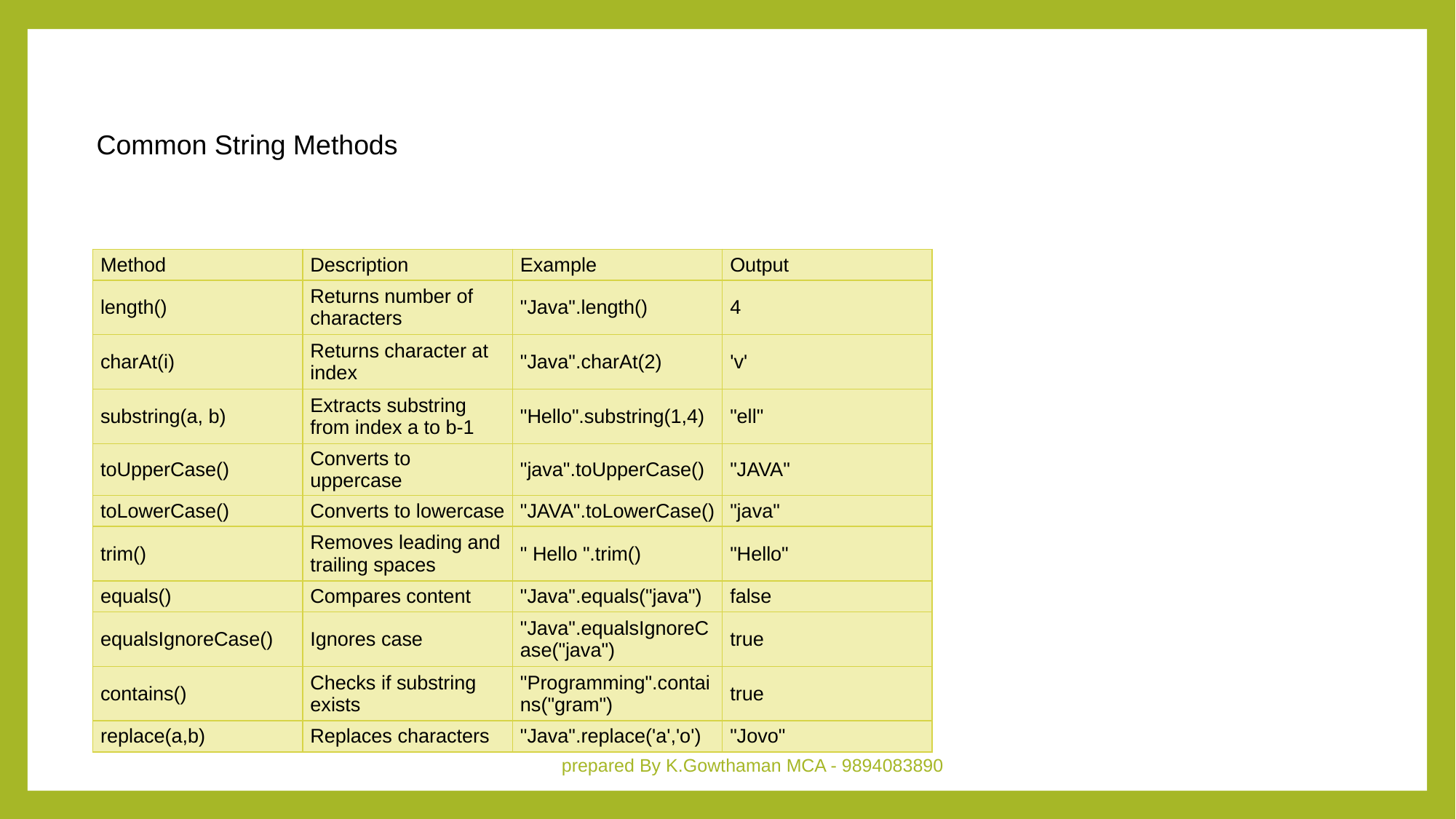

Common String Methods
| Method | Description | Example | Output |
| --- | --- | --- | --- |
| length() | Returns number of characters | "Java".length() | 4 |
| charAt(i) | Returns character at index | "Java".charAt(2) | 'v' |
| substring(a, b) | Extracts substring from index a to b-1 | "Hello".substring(1,4) | "ell" |
| toUpperCase() | Converts to uppercase | "java".toUpperCase() | "JAVA" |
| toLowerCase() | Converts to lowercase | "JAVA".toLowerCase() | "java" |
| trim() | Removes leading and trailing spaces | " Hello ".trim() | "Hello" |
| equals() | Compares content | "Java".equals("java") | false |
| equalsIgnoreCase() | Ignores case | "Java".equalsIgnoreCase("java") | true |
| contains() | Checks if substring exists | "Programming".contains("gram") | true |
| replace(a,b) | Replaces characters | "Java".replace('a','o') | "Jovo" |
prepared By K.Gowthaman MCA - 9894083890